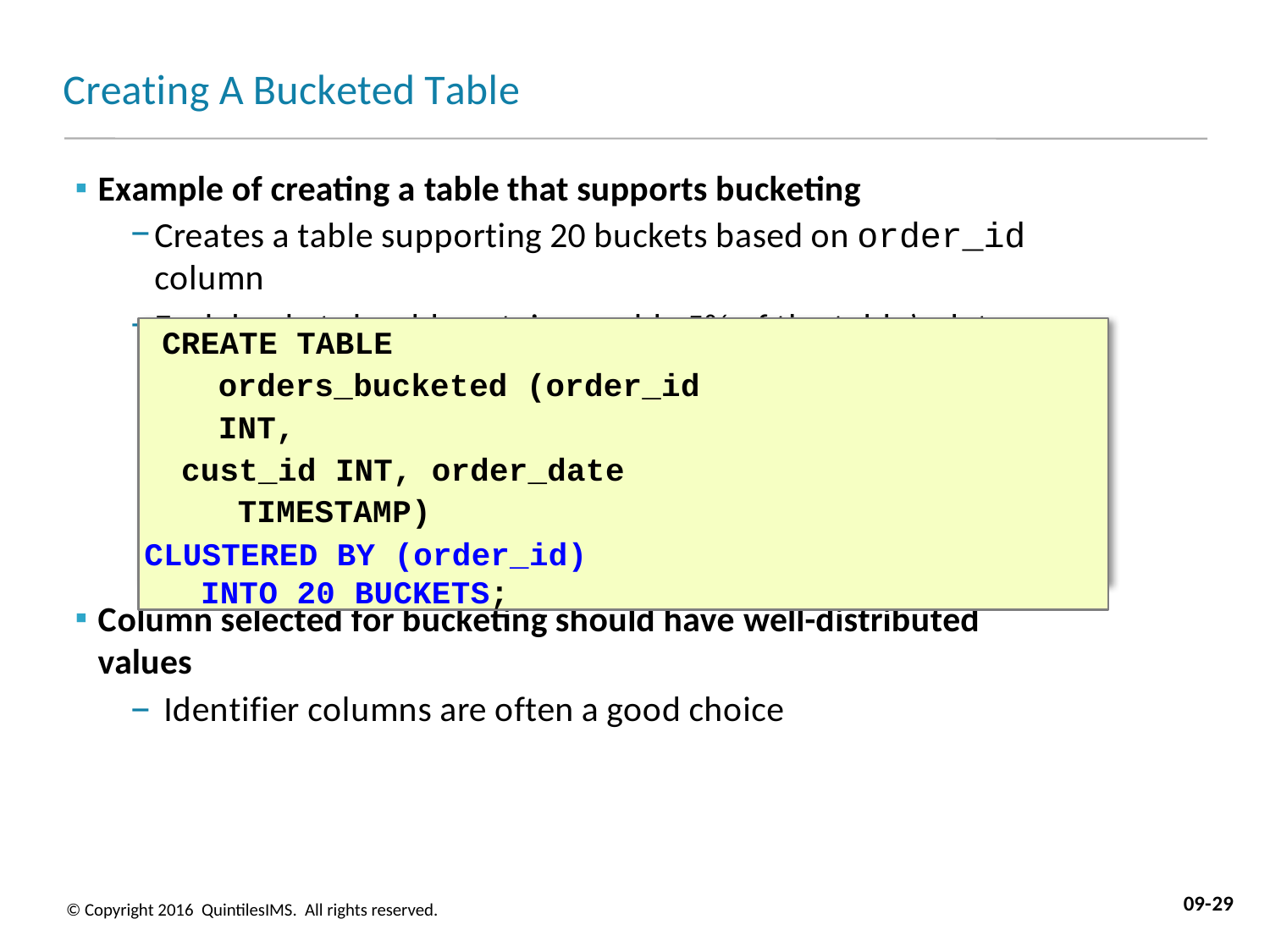

# Creating A Bucketed Table
Example of creating a table that supports bucketing
Creates a table supporting 20 buckets based on order_id column
Each bucket should contain roughly 5% of the table’s data

CREATE TABLE orders_bucketed (order_id INT,
cust_id INT, order_date TIMESTAMP)
CLUSTERED BY (order_id) INTO 20 BUCKETS;

Column selected for bucketing should have well-distributed values
– Identifier columns are often a good choice
09-29
© Copyright 2016  QuintilesIMS.  All rights reserved.